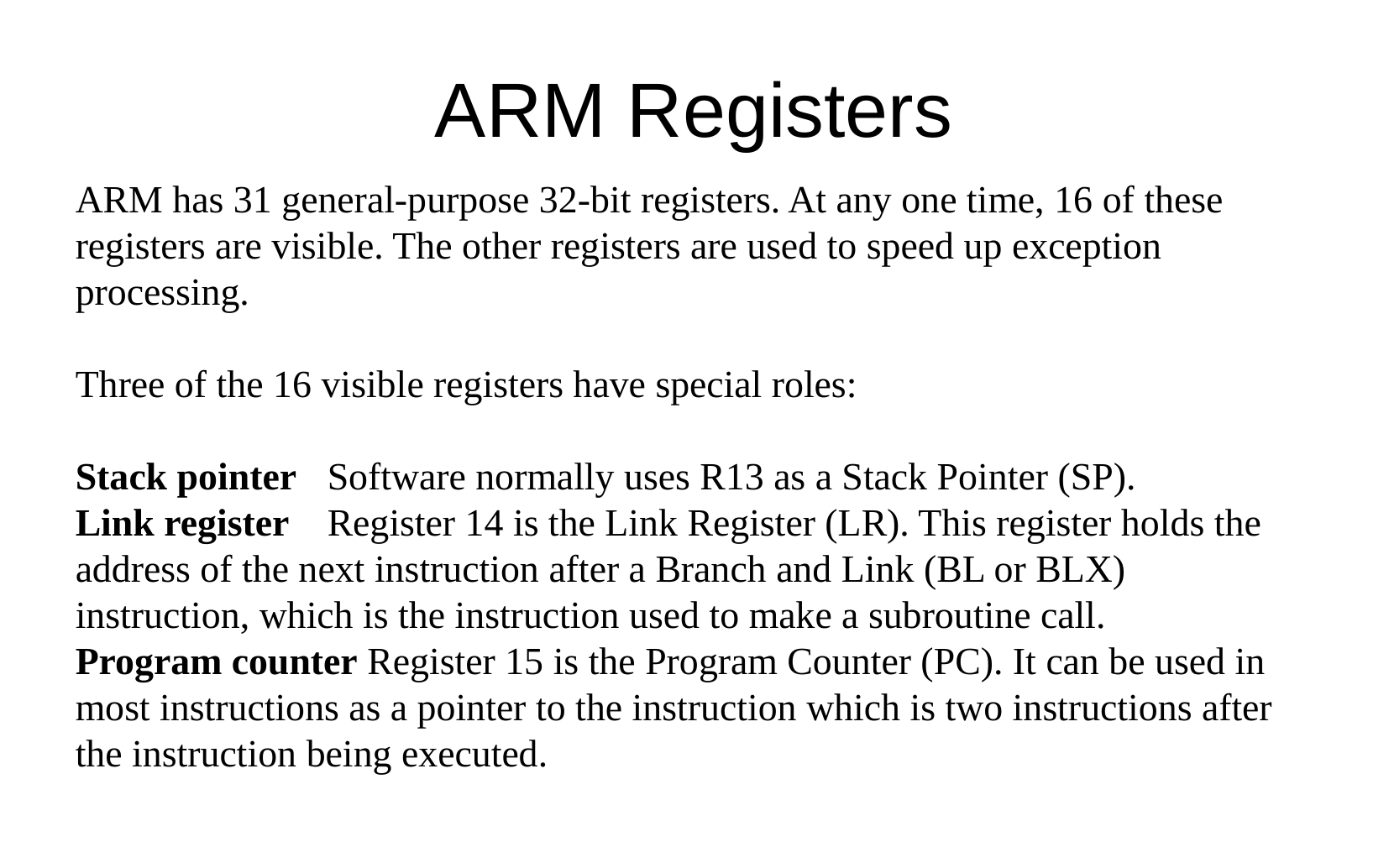

ARM Registers
ARM has 31 general-purpose 32-bit registers. At any one time, 16 of these registers are visible. The other registers are used to speed up exception processing.

Three of the 16 visible registers have special roles:

Stack pointer 	Software normally uses R13 as a Stack Pointer (SP).
Link register 	Register 14 is the Link Register (LR). This register holds the address of the next instruction after a Branch and Link (BL or BLX) instruction, which is the instruction used to make a subroutine call.
Program counter Register 15 is the Program Counter (PC). It can be used in most instructions as a pointer to the instruction which is two instructions after the instruction being executed.